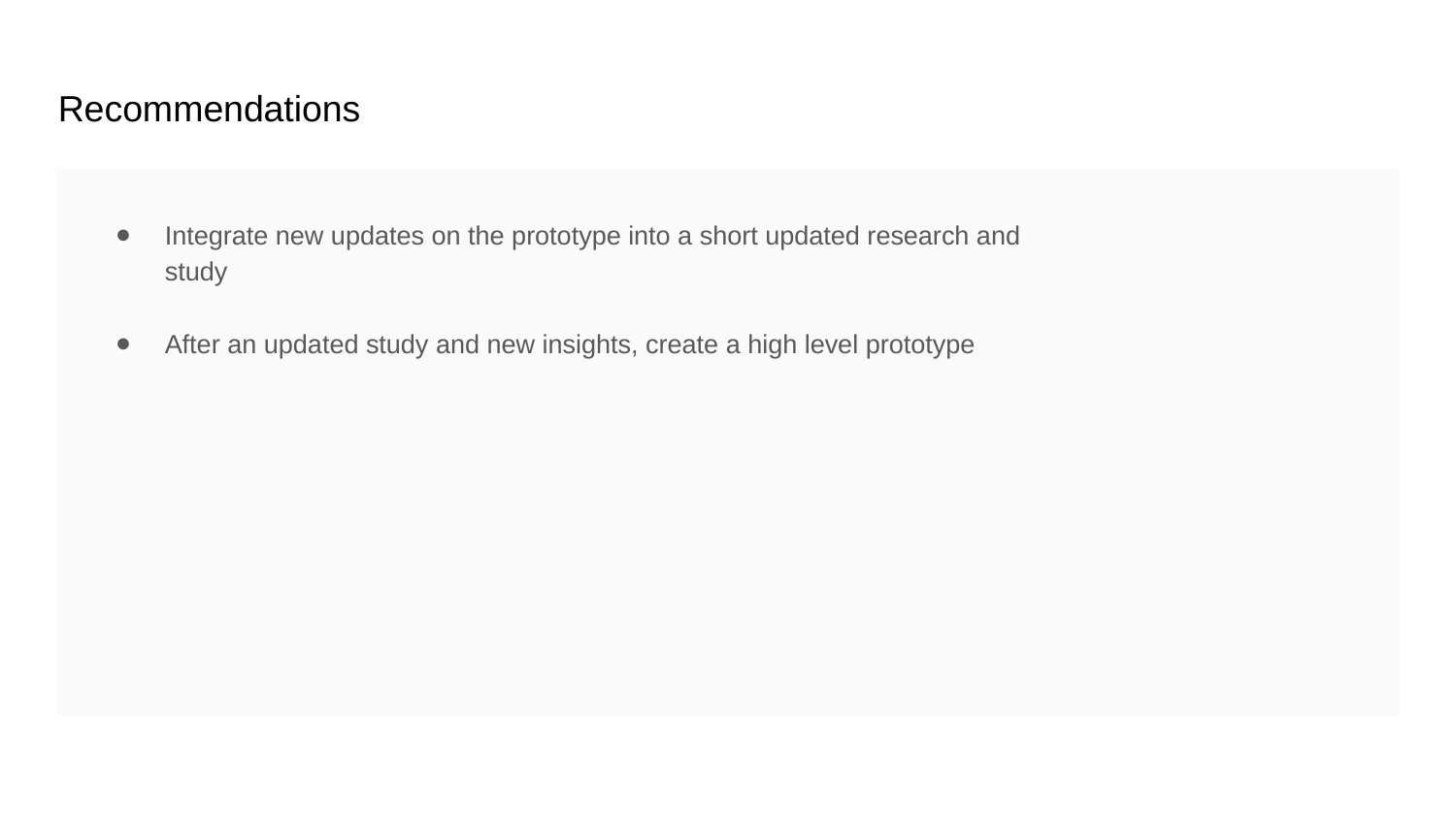

Recommendations

Integrate new updates on the prototype into a short updated research and study

After an updated study and new insights, create a high level prototype